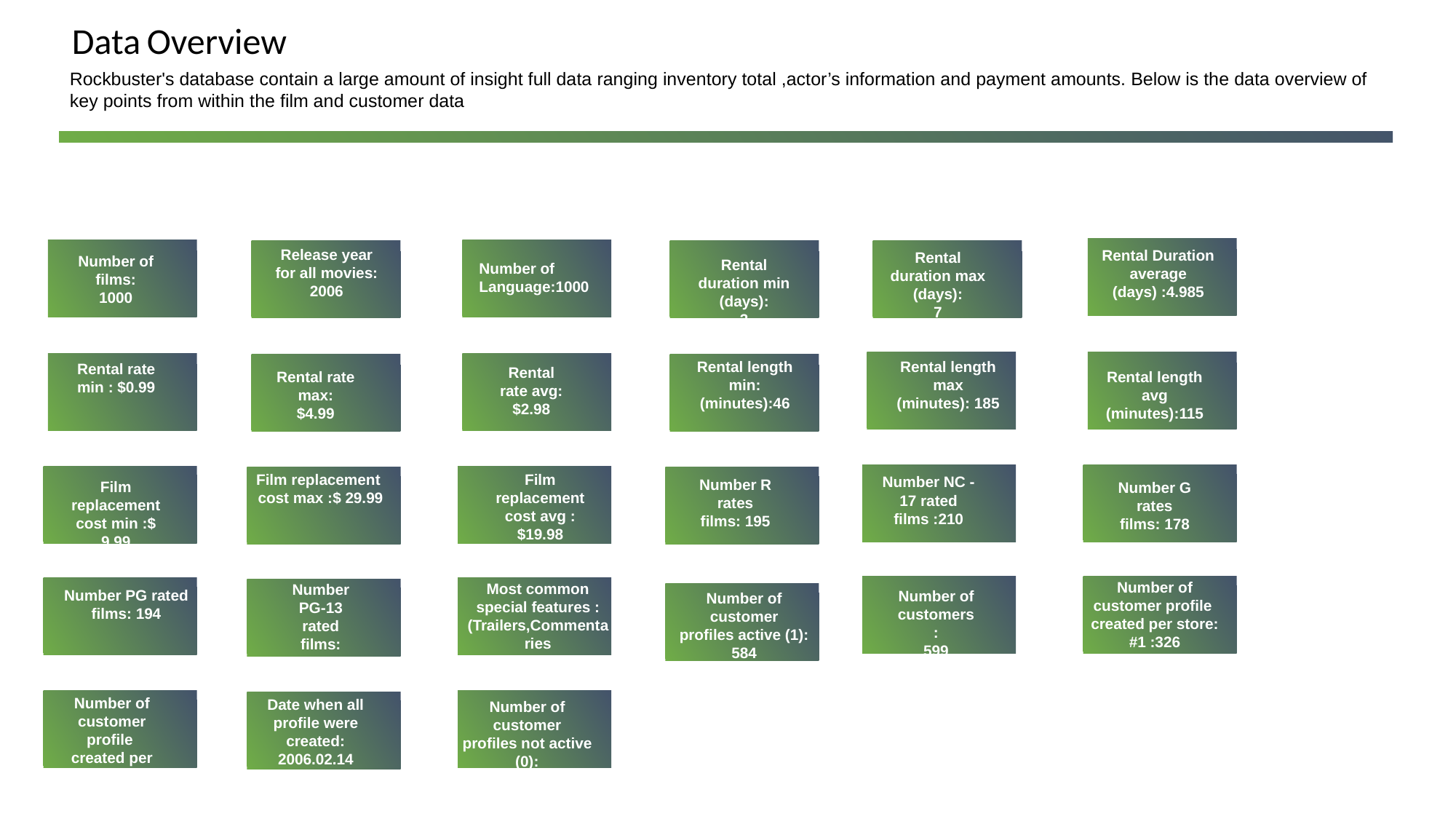

Data Overview
Rockbuster's database contain a large amount of insight full data ranging inventory total ,actor’s information and payment amounts. Below is the data overview of key points from within the film and customer data

Release year for all movies:
2006

Rental Duration average (days) :4.985

Rental duration max (days):
7

Number of films:
1000

Rental duration min (days):
3

Number of Language:1000

Rental length min:
(minutes):46

Rental length max
(minutes): 185

Rental rate min : $0.99

Rental rate avg:
$2.98

Rental rate max:
$4.99

Rental length avg
(minutes):115

Film replacement
cost avg :$19.98

Film replacement
cost max :$ 29.99

Number NC - 17 rated
films :210

Number R rates
films: 195
Film replacement
cost min :$ 9.99

Number G rates
films: 178

Number of customer profile
created per store:
#1 :326
Most common special features :
(Trailers,Commentaries
Number PG-13 rated
films: 223
Number PG rated
films: 194

Number of customers:
599
Number of customer
profiles active (1):
584
Number of customer profile
created per store #2 :273
Date when all profile were created:
2006.02.14
Number of customer
profiles not active (0):
15